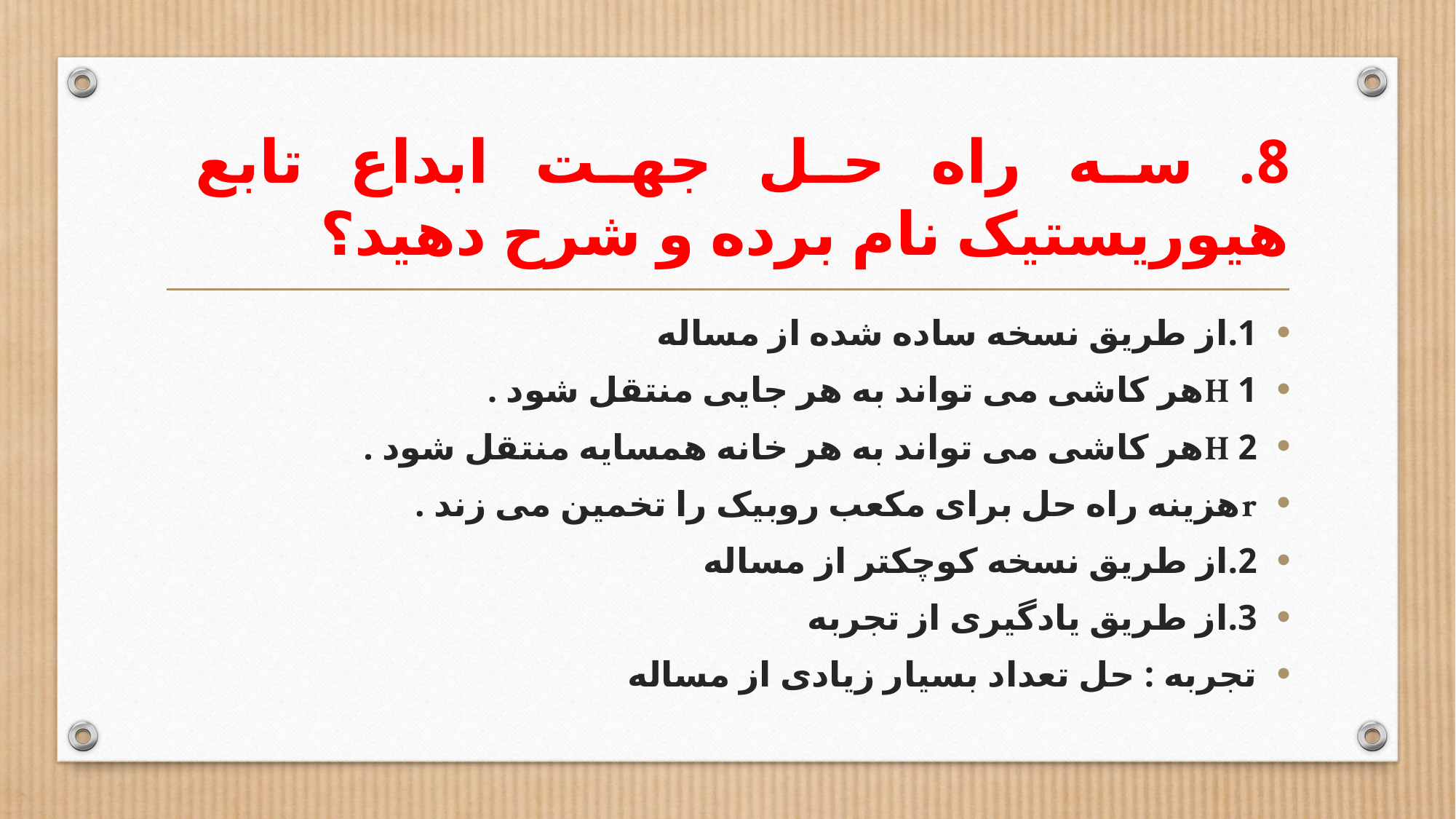

# 8. سه راه حل جهت ابداع تابع هیوریستیک نام برده و شرح دهید؟
1.از طریق نسخه ساده شده از مساله
1 Hهر کاشی می تواند به هر جایی منتقل شود .
2 Hهر کاشی می تواند به هر خانه همسایه منتقل شود .
rهزینه راه حل برای مکعب روبیک را تخمین می زند .
2.از طریق نسخه کوچکتر از مساله
3.از طریق یادگیری از تجربه
تجربه : حل تعداد بسیار زیادی از مساله